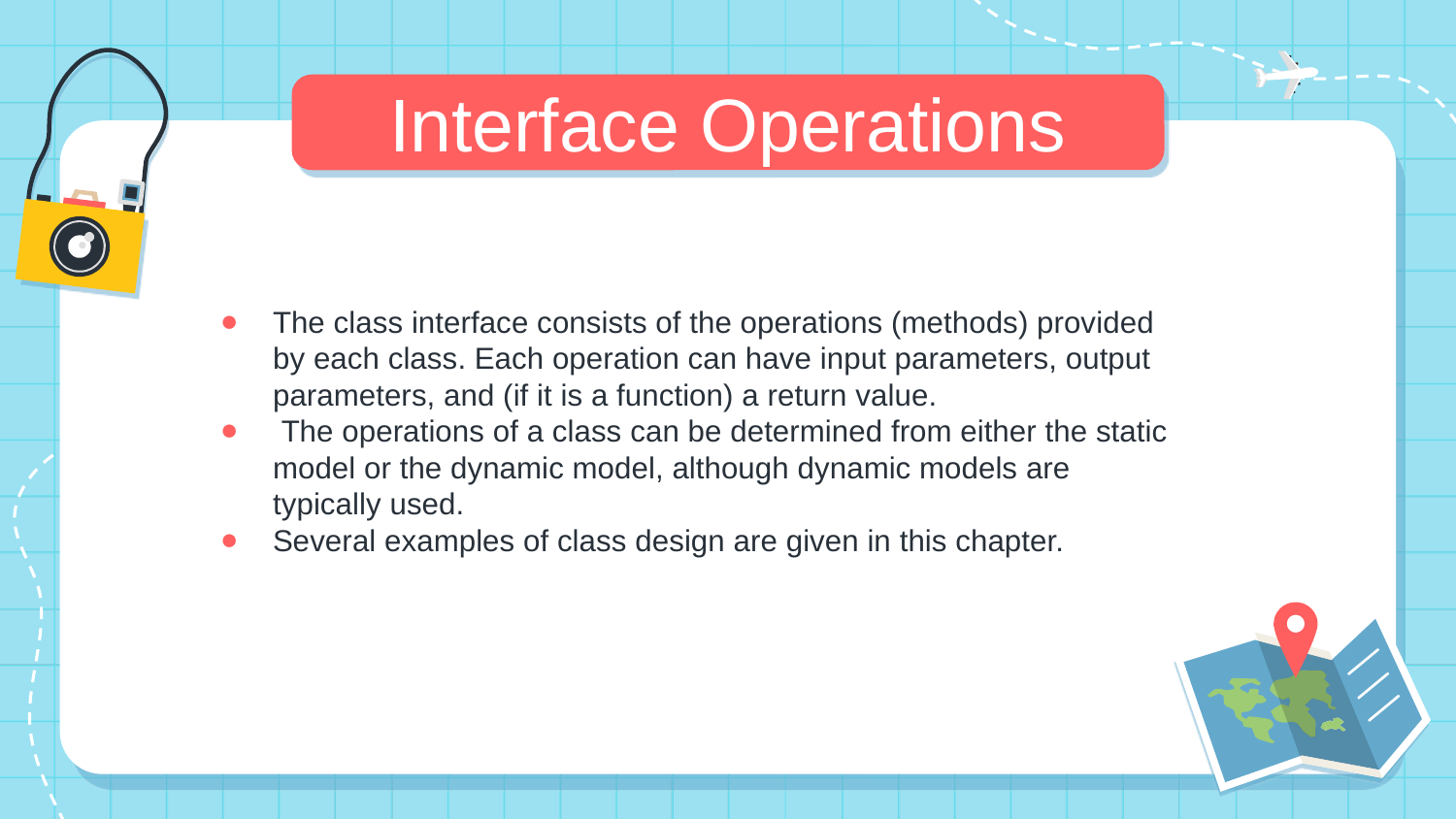

# Interface Operations
The class interface consists of the operations (methods) provided by each class. Each operation can have input parameters, output parameters, and (if it is a function) a return value.
 The operations of a class can be determined from either the static model or the dynamic model, although dynamic models are typically used.
Several examples of class design are given in this chapter.